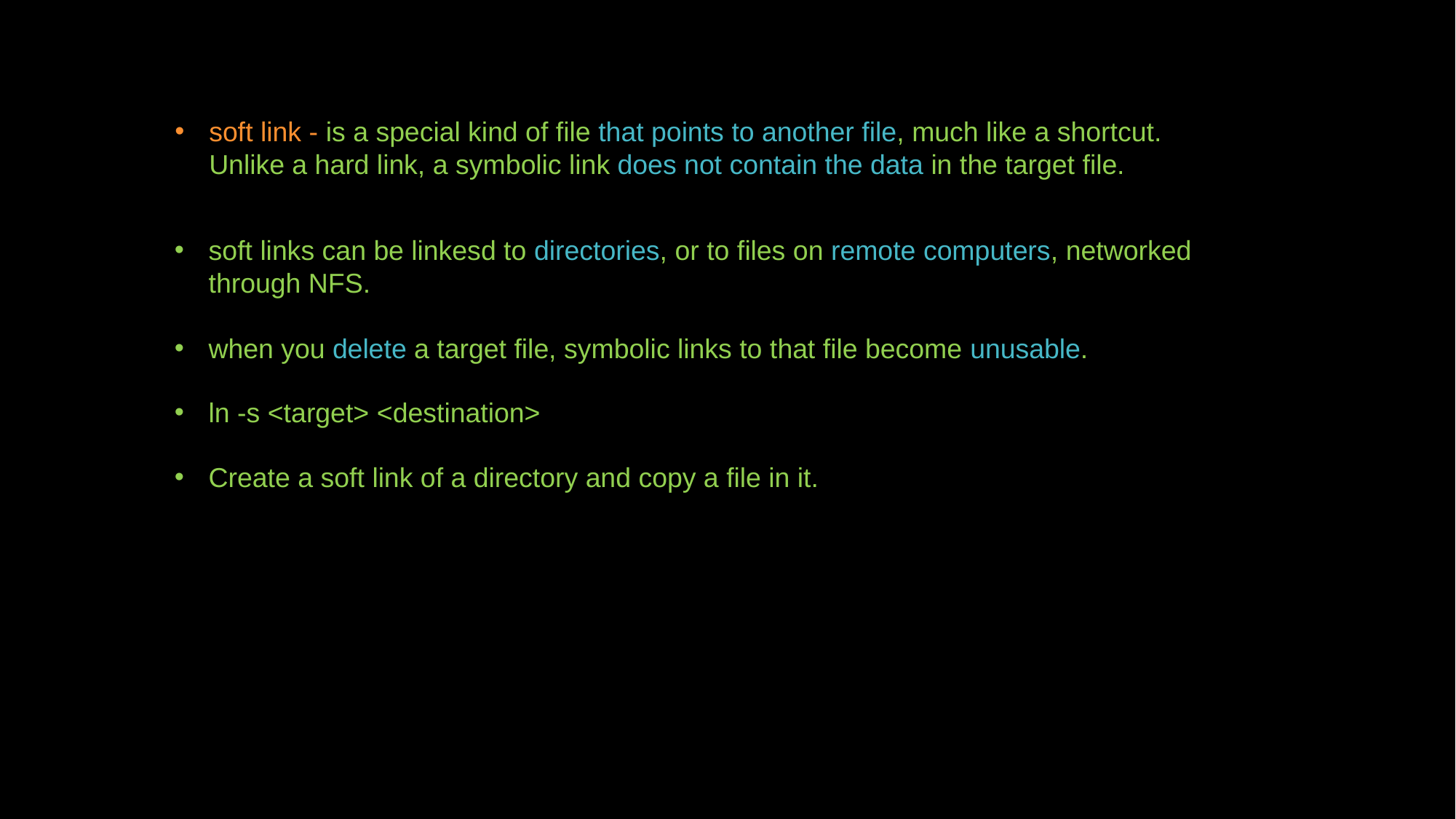

soft link - is a special kind of file that points to another file, much like a shortcut. Unlike a hard link, a symbolic link does not contain the data in the target file.
soft links can be linkesd to directories, or to files on remote computers, networked through NFS.

when you delete a target file, symbolic links to that file become unusable.
ln -s <target> <destination>
Create a soft link of a directory and copy a file in it.